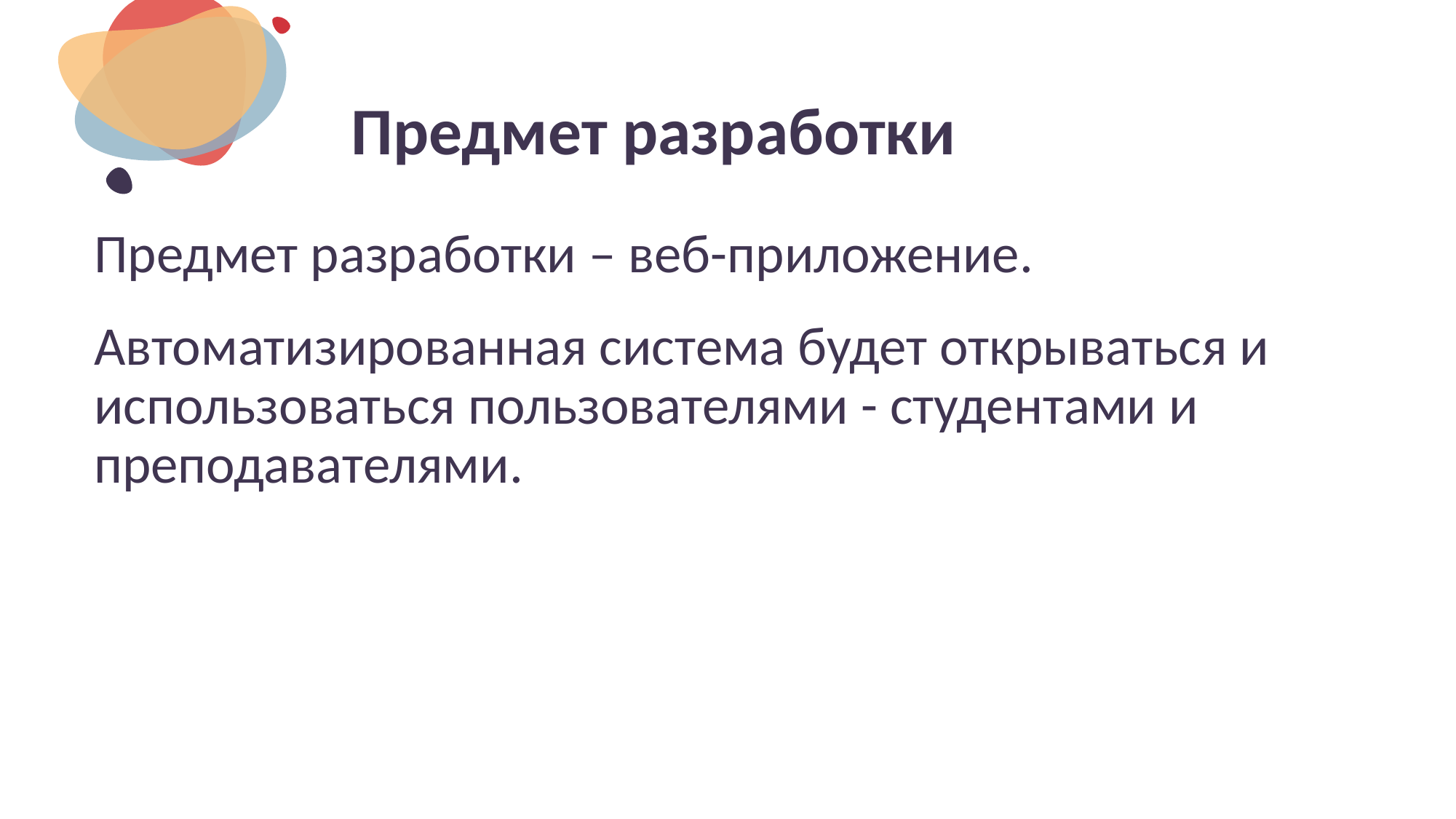

# Предмет разработки
Предмет разработки – веб-приложение.
Автоматизированная система будет открываться и использоваться пользователями - студентами и преподавателями.